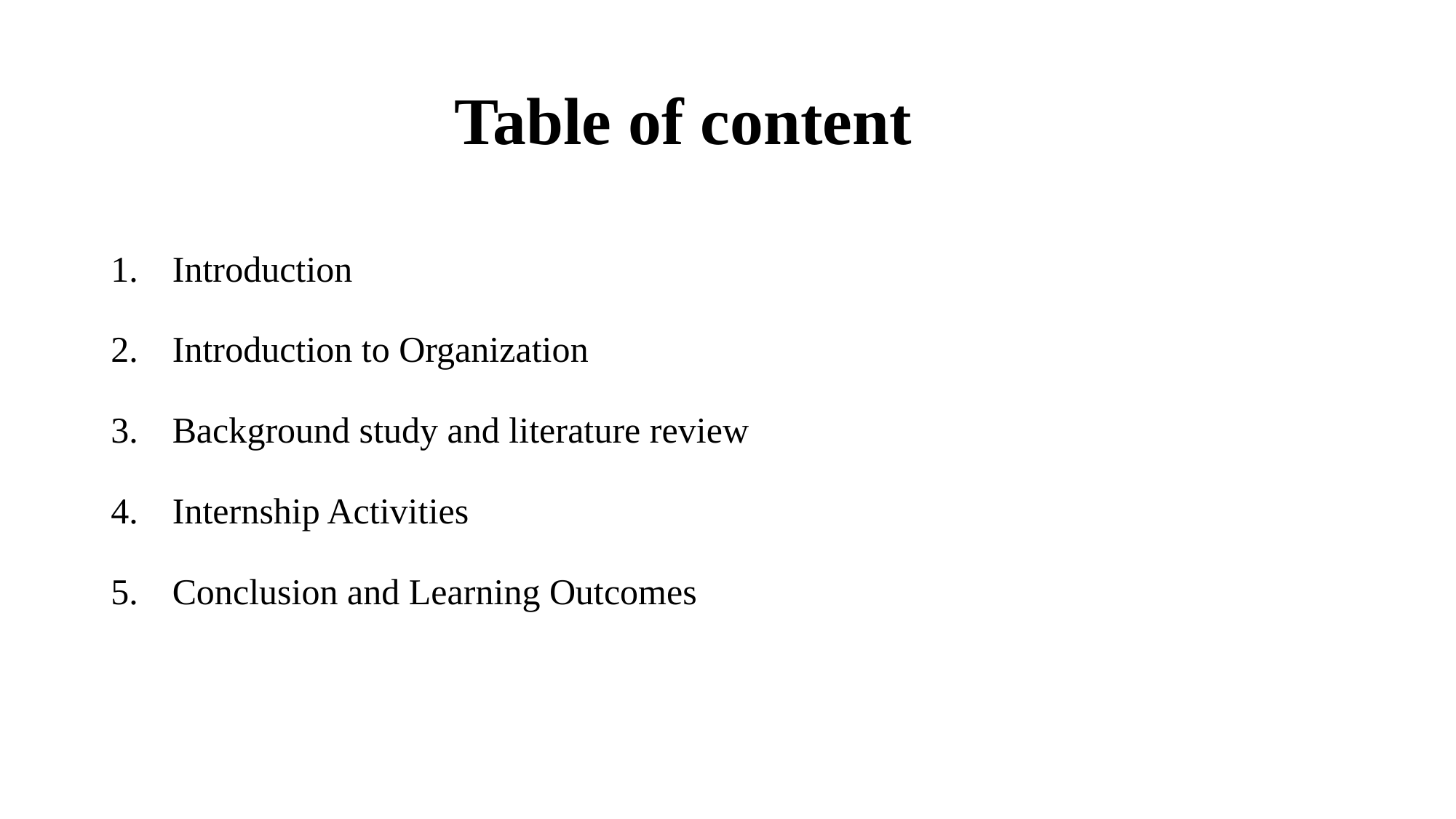

# Table of content
Introduction
Introduction to Organization
Background study and literature review
Internship Activities
Conclusion and Learning Outcomes